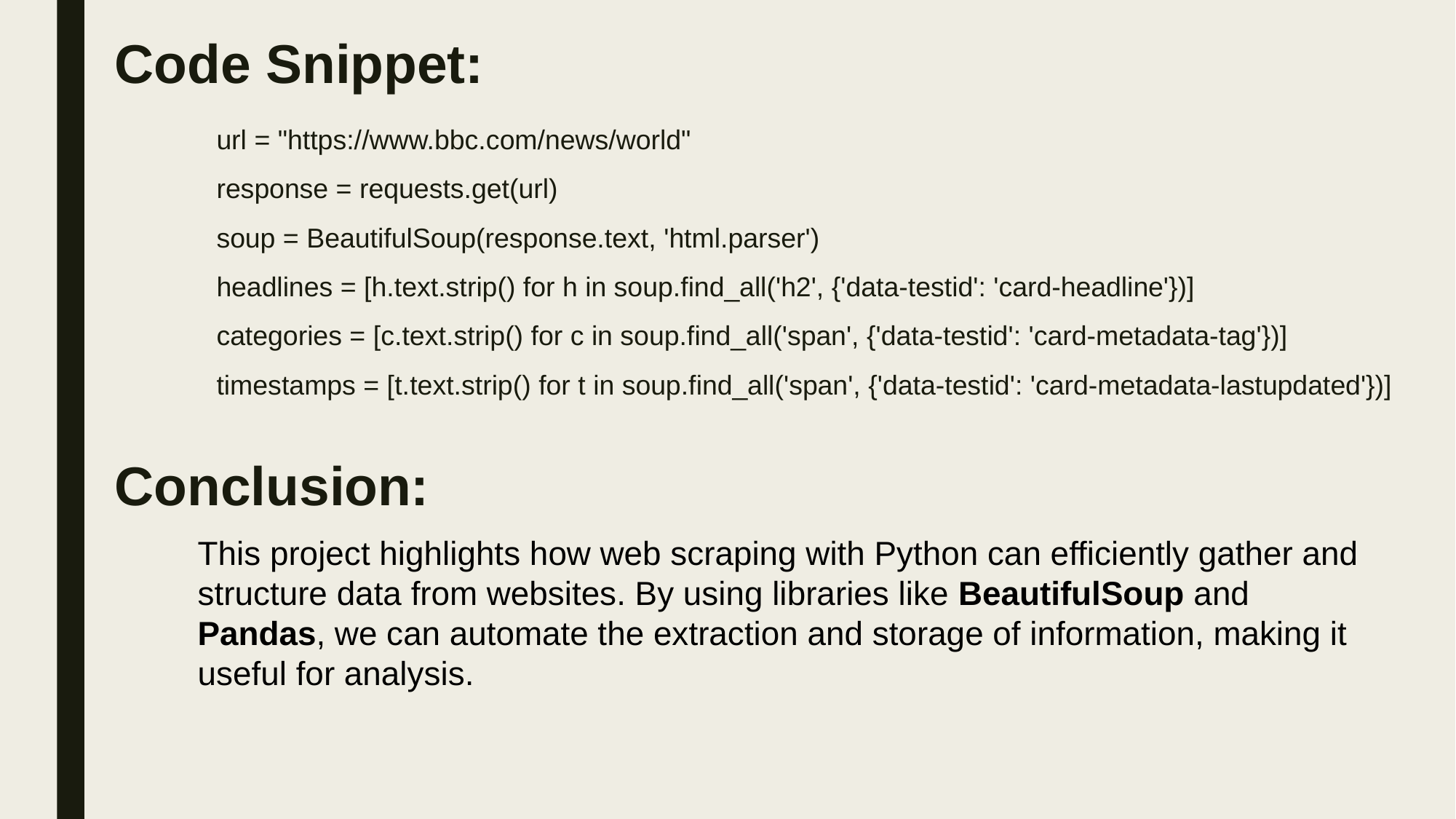

# Code Snippet:
url = "https://www.bbc.com/news/world"
response = requests.get(url)
soup = BeautifulSoup(response.text, 'html.parser')
headlines = [h.text.strip() for h in soup.find_all('h2', {'data-testid': 'card-headline'})]
categories = [c.text.strip() for c in soup.find_all('span', {'data-testid': 'card-metadata-tag'})]
timestamps = [t.text.strip() for t in soup.find_all('span', {'data-testid': 'card-metadata-lastupdated'})]
Conclusion:
This project highlights how web scraping with Python can efficiently gather and structure data from websites. By using libraries like BeautifulSoup and Pandas, we can automate the extraction and storage of information, making it useful for analysis.